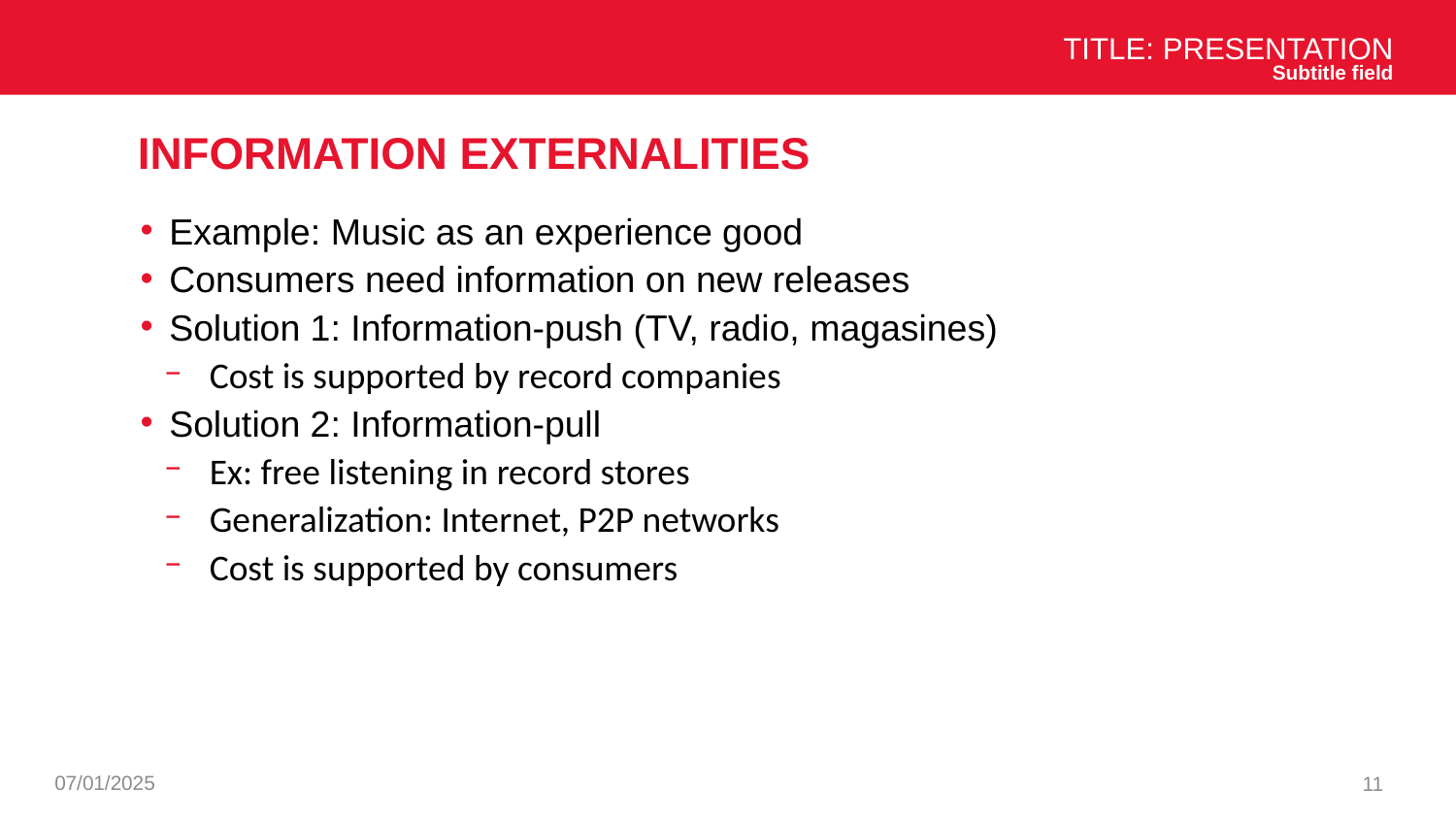

Title: Presentation
Subtitle field
# Information externalities
Example: Music as an experience good
Consumers need information on new releases
Solution 1: Information-push (TV, radio, magasines)
Cost is supported by record companies
Solution 2: Information-pull
Ex: free listening in record stores
Generalization: Internet, P2P networks
Cost is supported by consumers

07/01/2025
11